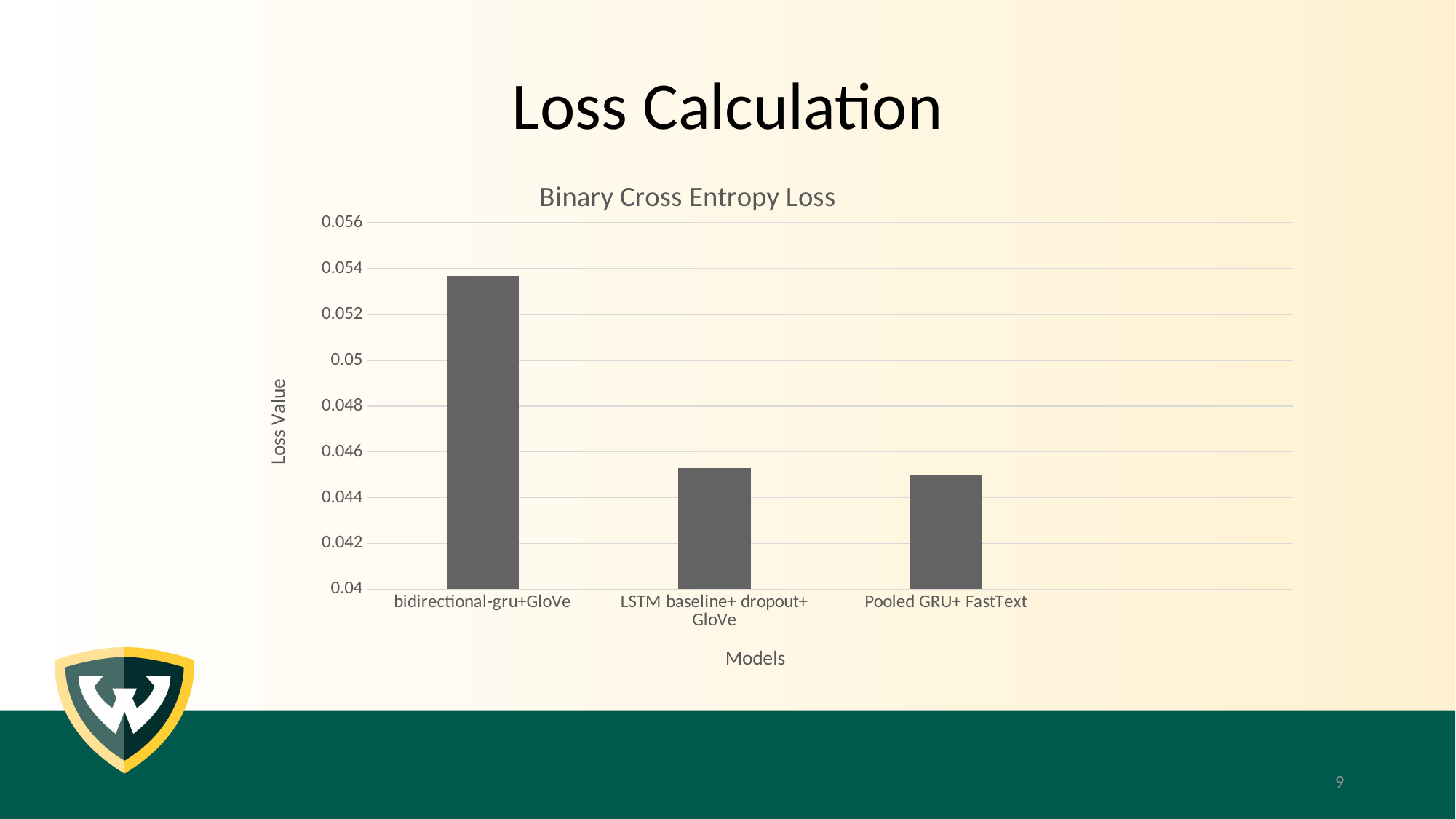

# Loss Calculation

### Chart: Binary Cross Entropy Loss

| Category | Binary Cross Entropy Loss |
|---|---|
| bidirectional-gru+GloVe | 0.0537 |
| LSTM baseline+ dropout+ GloVe | 0.0453 |
| Pooled GRU+ FastText | 0.045 |
9